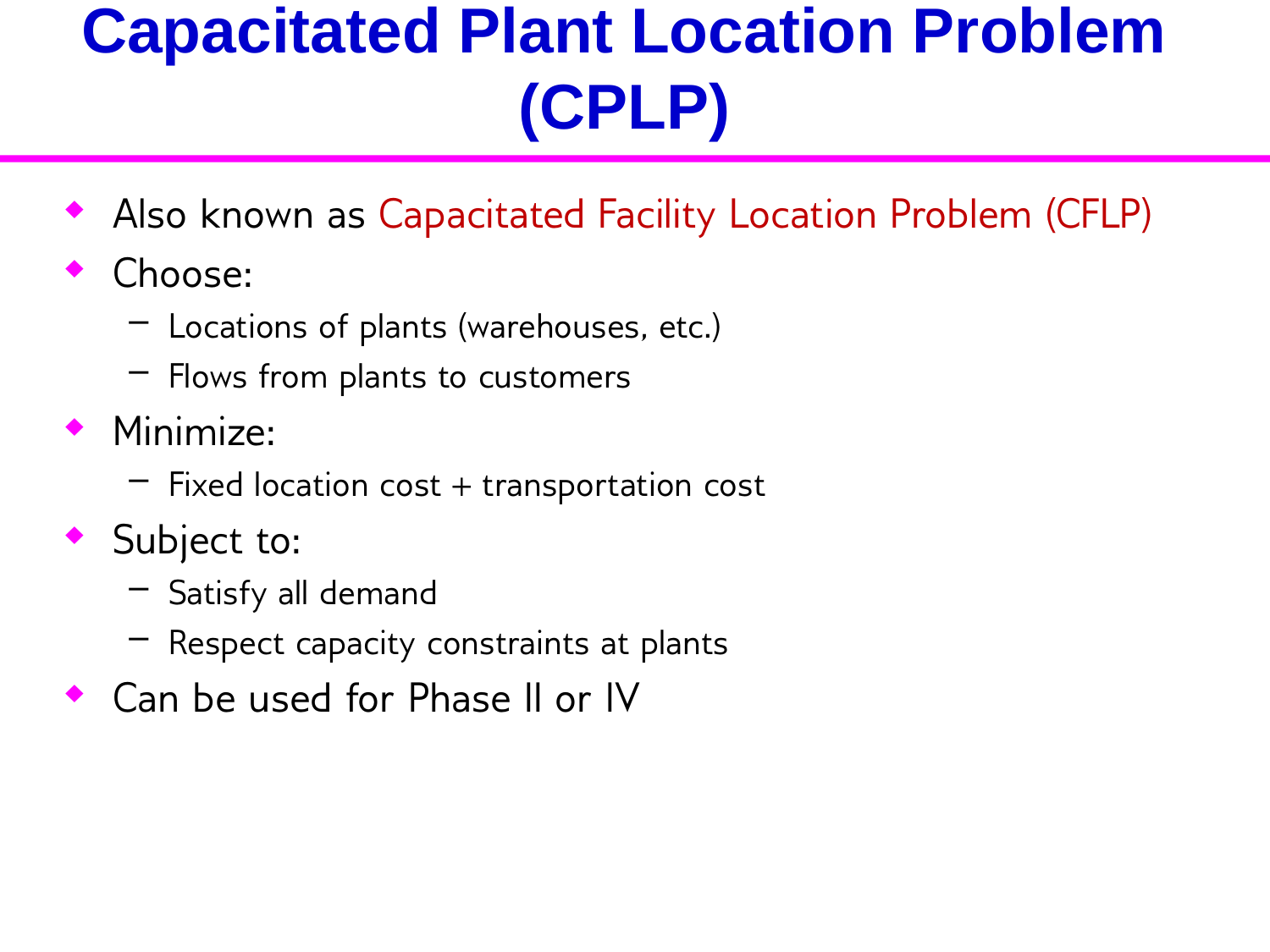

# Capacitated Plant Location Problem (CPLP)
Also known as Capacitated Facility Location Problem (CFLP)
Choose:
Locations of plants (warehouses, etc.)
Flows from plants to customers
Minimize:
Fixed location cost + transportation cost
Subject to:
Satisfy all demand
Respect capacity constraints at plants
Can be used for Phase II or IV